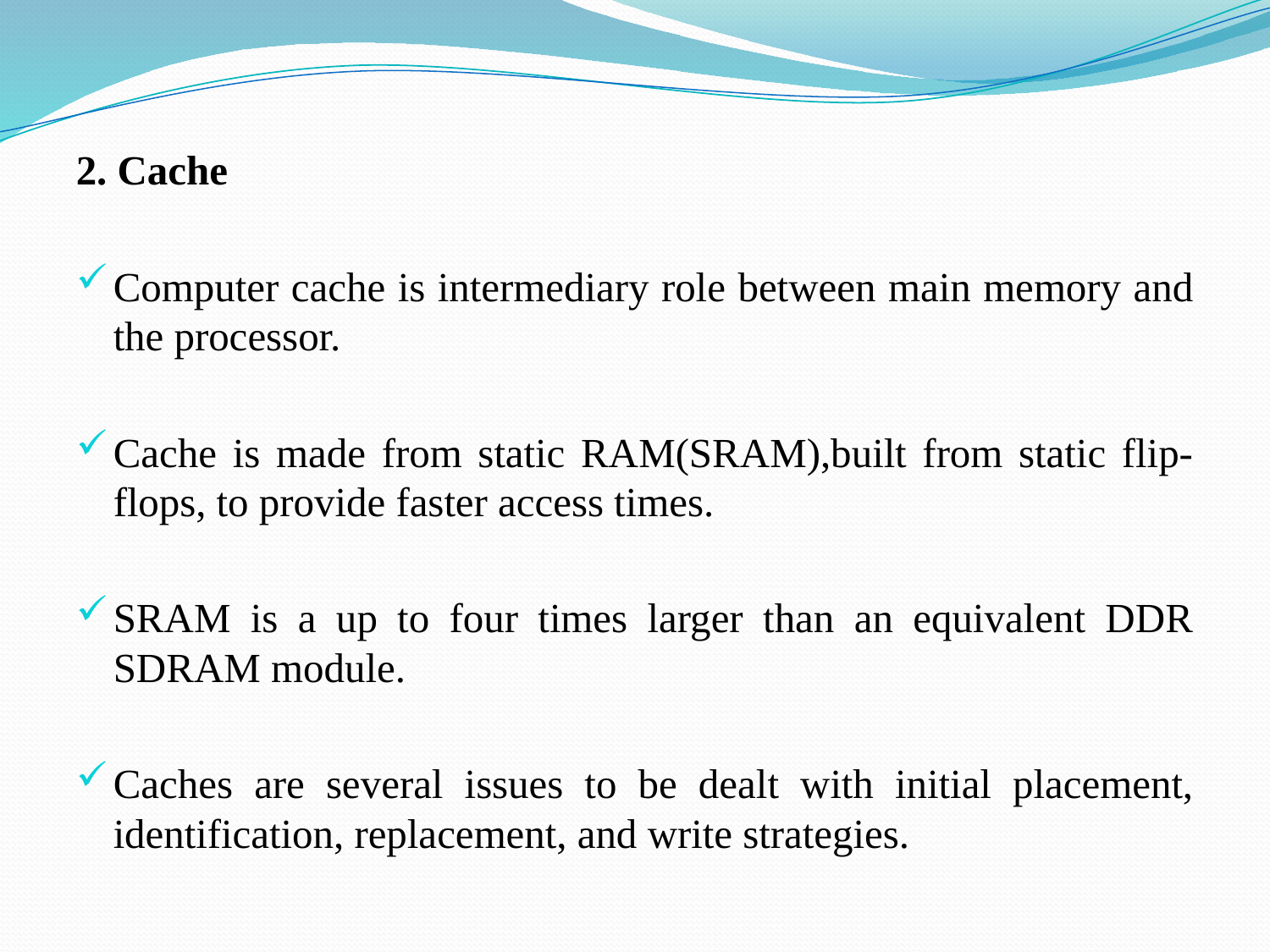

2. Cache

Computer cache is intermediary role between main memory and the processor.

Cache is made from static RAM(SRAM),built from static flip-flops, to provide faster access times.

SRAM is a up to four times larger than an equivalent DDR SDRAM module.

Caches are several issues to be dealt with initial placement, identification, replacement, and write strategies.